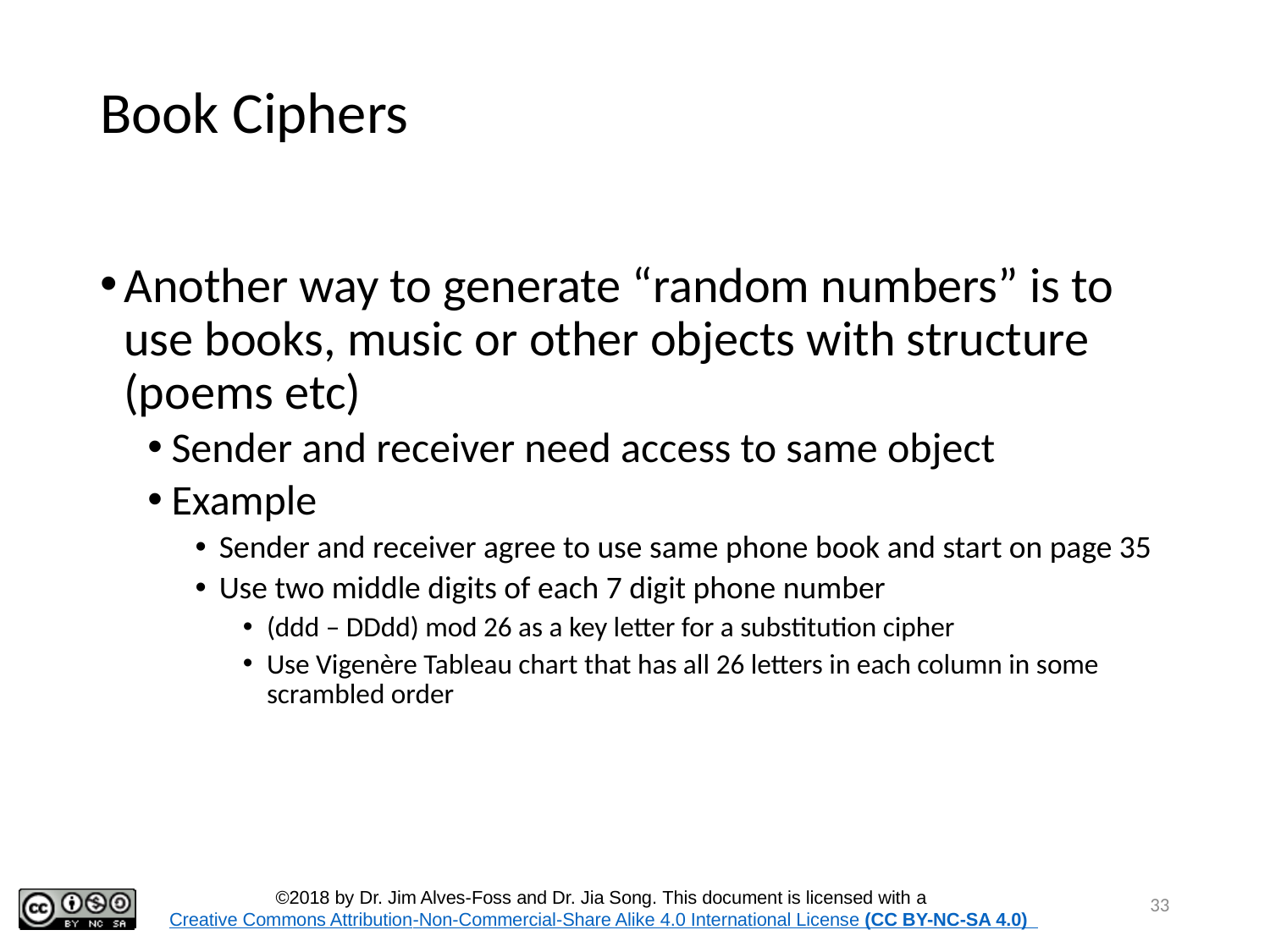

# Book Ciphers
Another way to generate “random numbers” is to use books, music or other objects with structure (poems etc)
Sender and receiver need access to same object
Example
Sender and receiver agree to use same phone book and start on page 35
Use two middle digits of each 7 digit phone number
(ddd – DDdd) mod 26 as a key letter for a substitution cipher
Use Vigenère Tableau chart that has all 26 letters in each column in some scrambled order
33